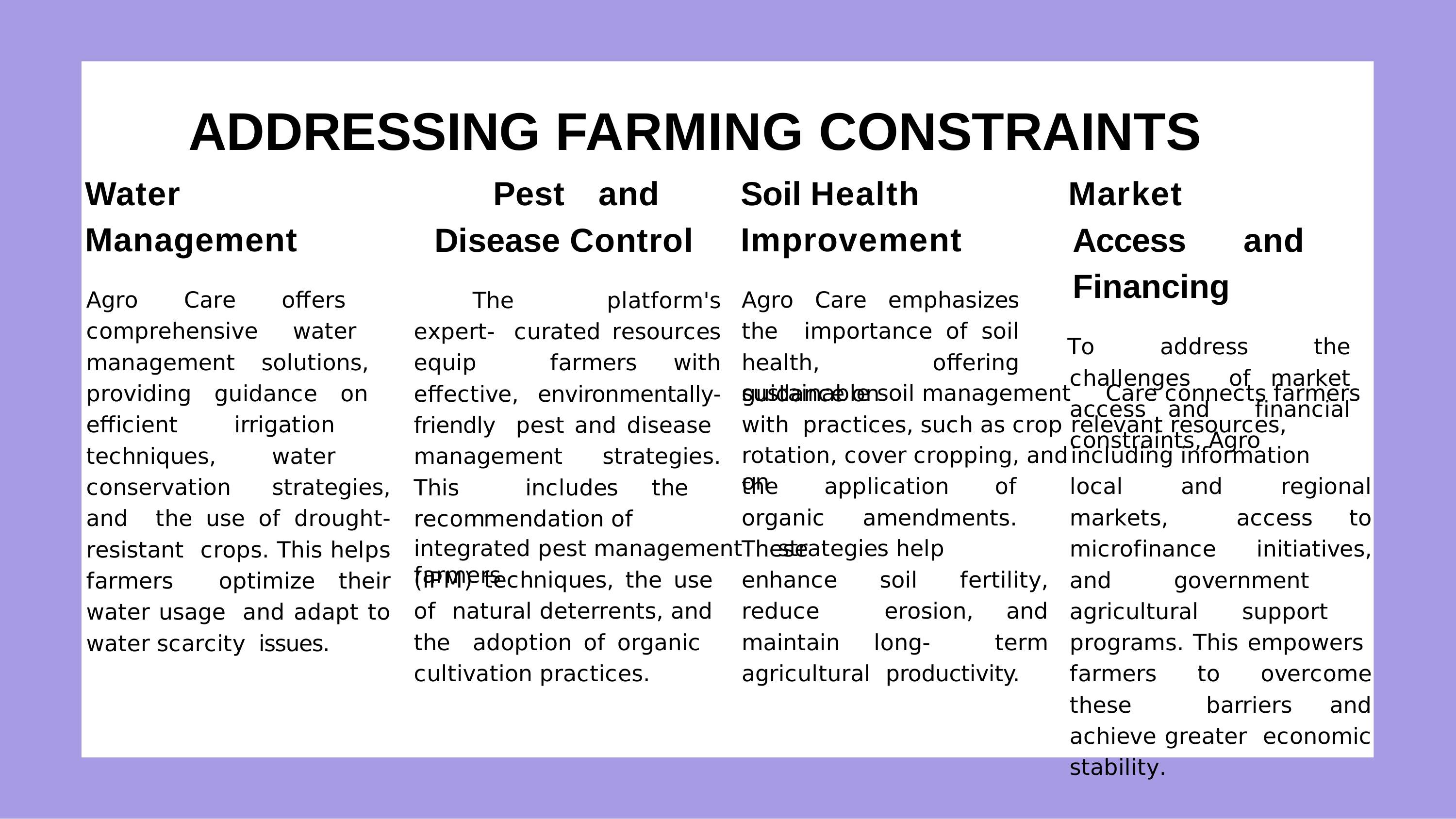

# ADDRESSING FARMING CONSTRAINTS
Market Access  and Financing
To address the challenges  of market access and  financial constraints, Agro
Water
Management
Agro Care offers  comprehensive water  management solutions,  providing guidance on  efficient irrigation  techniques, water  conservation strategies, and  the use of drought-resistant  crops. This helps farmers  optimize their water usage  and adapt to water scarcity  issues.
Pest and  Disease Control
The platform's expert-  curated resources equip  farmers with effective,  environmentally-friendly  pest and disease  management strategies. This  includes the  recommendation of
Soil Health
Improvement
Agro Care emphasizes the  importance of soil health,  offering guidance on
sustainable soil management	Care connects farmers with  practices, such as crop	relevant resources,
rotation, cover cropping, and	including information on
the application of organic  amendments. These
local and regional markets,  access to microfinance  initiatives, and government  agricultural support  programs. This empowers  farmers to overcome these  barriers and achieve greater  economic stability.
integrated pest management	strategies help farmers
(IPM) techniques, the use of  natural deterrents, and the  adoption of organic  cultivation practices.
enhance soil fertility, reduce  erosion, and maintain long-  term agricultural  productivity.